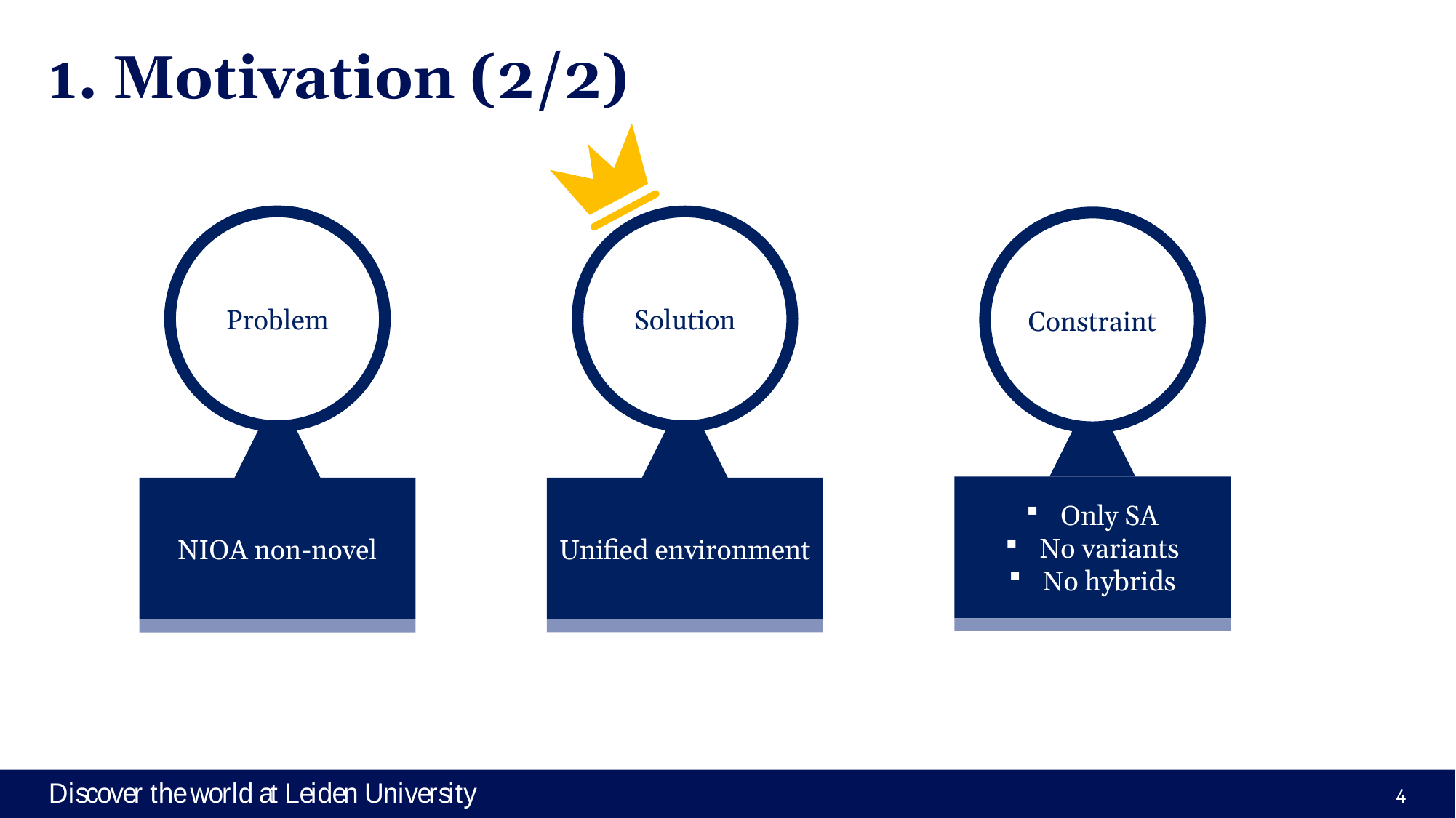

# 1. Motivation (2/2)

Problem

NIOA non-novel

Solution

Unified environment

Constraint

Only SA
No variants
No hybrids

4